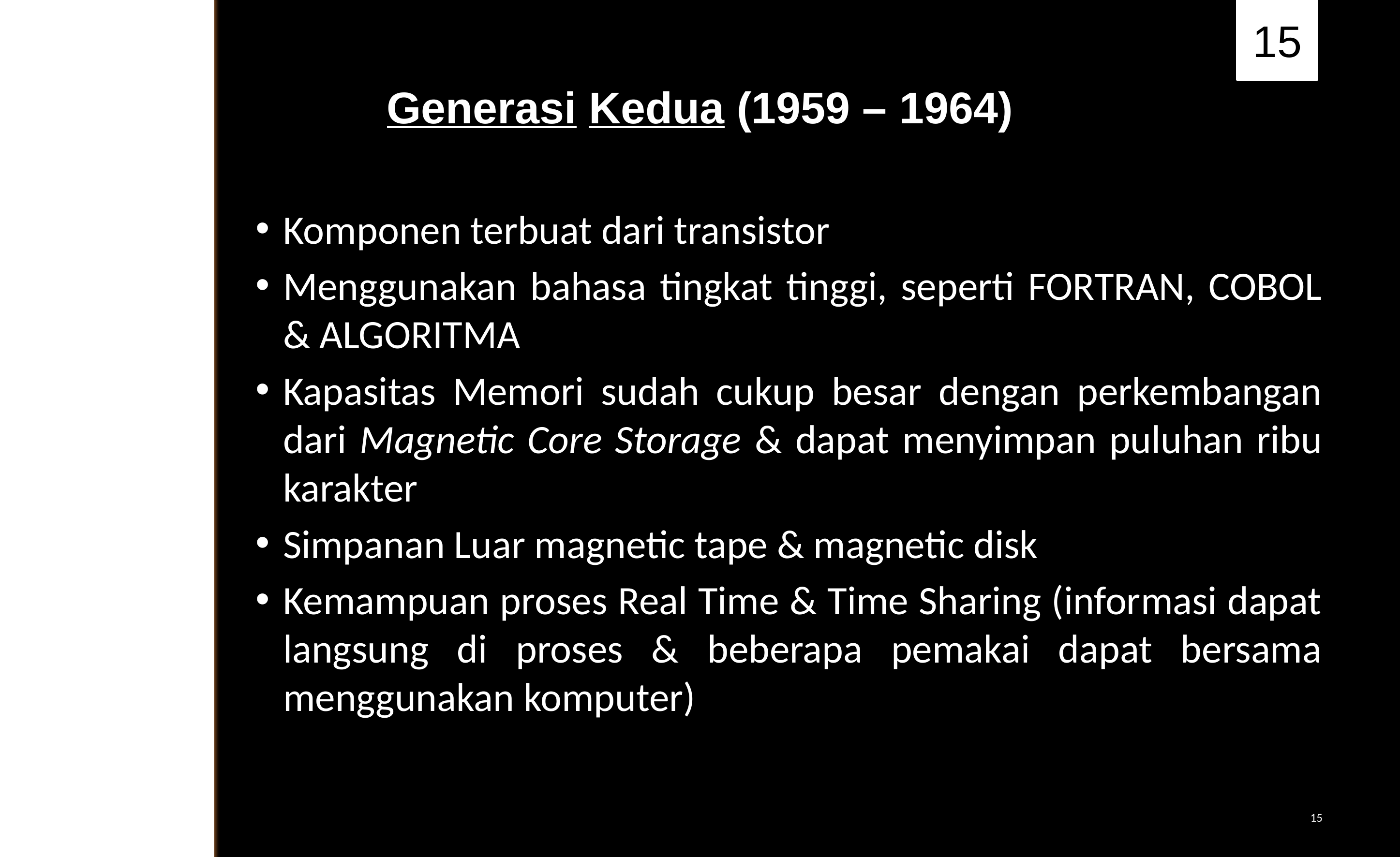

15
# Generasi Kedua (1959 – 1964)
Komponen terbuat dari transistor
Menggunakan bahasa tingkat tinggi, seperti FORTRAN, COBOL & ALGORITMA
Kapasitas Memori sudah cukup besar dengan perkembangan dari Magnetic Core Storage & dapat menyimpan puluhan ribu karakter
Simpanan Luar magnetic tape & magnetic disk
Kemampuan proses Real Time & Time Sharing (informasi dapat langsung di proses & beberapa pemakai dapat bersama menggunakan komputer)

15